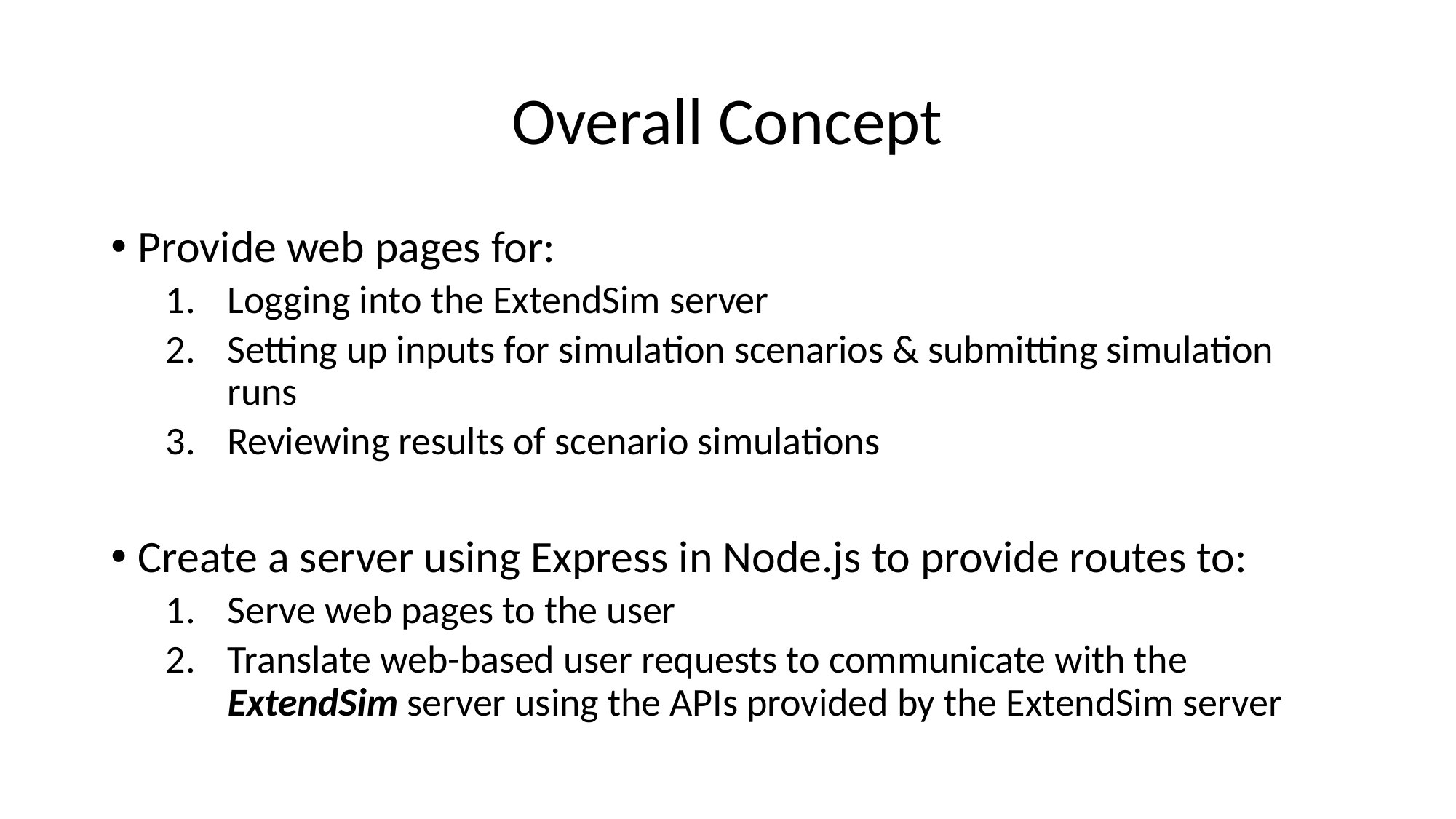

# Overall Concept
Provide web pages for:
Logging into the ExtendSim server
Setting up inputs for simulation scenarios & submitting simulation runs
Reviewing results of scenario simulations

Create a server using Express in Node.js to provide routes to:
Serve web pages to the user
Translate web-based user requests to communicate with the ExtendSim server using the APIs provided by the ExtendSim server